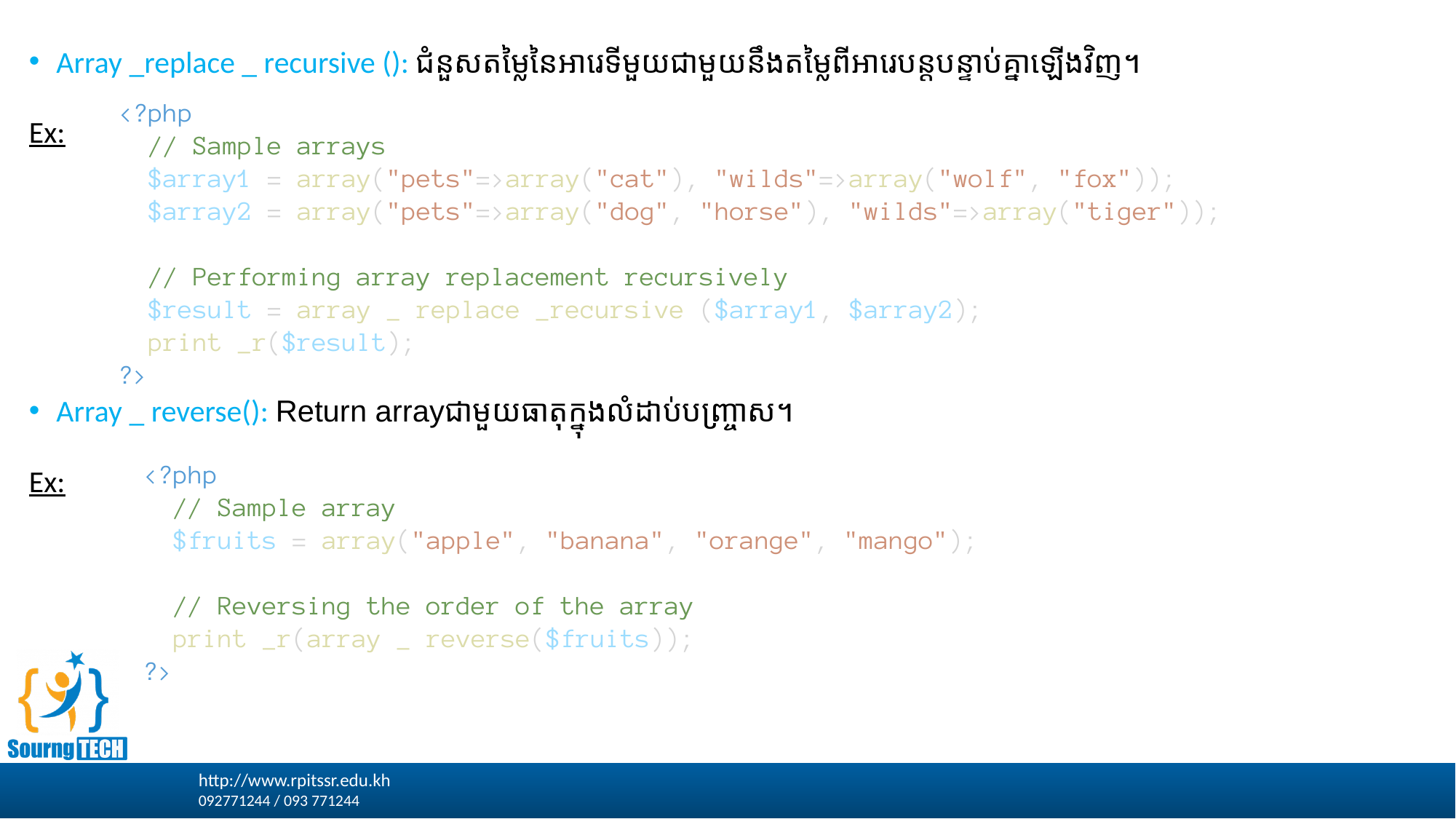

Array _replace _ recursive (): ជំនួសតម្លៃនៃអារេទីមួយជាមួយនឹងតម្លៃពីអារេបន្តបន្ទាប់គ្នាឡើងវិញ។
Ex:

Array _ reverse(): Return arrayជាមួយធាតុក្នុងលំដាប់បញ្ច្រាស។
Ex:
<?php
  // Sample arrays
  $array1 = array("pets"=>array("cat"), "wilds"=>array("wolf", "fox"));
  $array2 = array("pets"=>array("dog", "horse"), "wilds"=>array("tiger"));
  // Performing array replacement recursively
  $result = array _ replace _recursive ($array1, $array2);
  print _r($result);
?>
<?php
  // Sample array
  $fruits = array("apple", "banana", "orange", "mango");
  // Reversing the order of the array
  print _r(array _ reverse($fruits));
?>